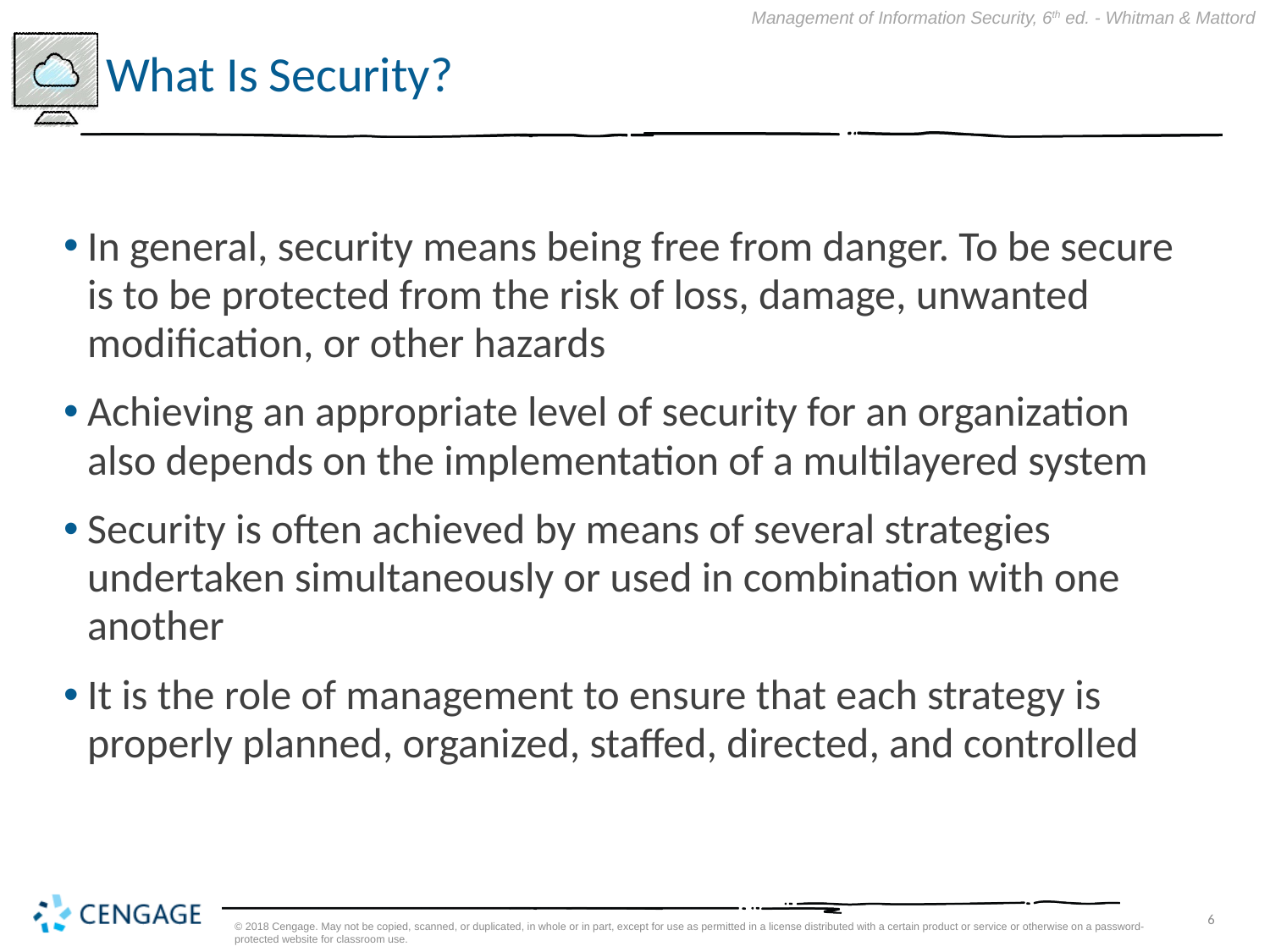

# What Is Security?
In general, security means being free from danger. To be secure is to be protected from the risk of loss, damage, unwanted modification, or other hazards
Achieving an appropriate level of security for an organization also depends on the implementation of a multilayered system
Security is often achieved by means of several strategies undertaken simultaneously or used in combination with one another
It is the role of management to ensure that each strategy is properly planned, organized, staffed, directed, and controlled